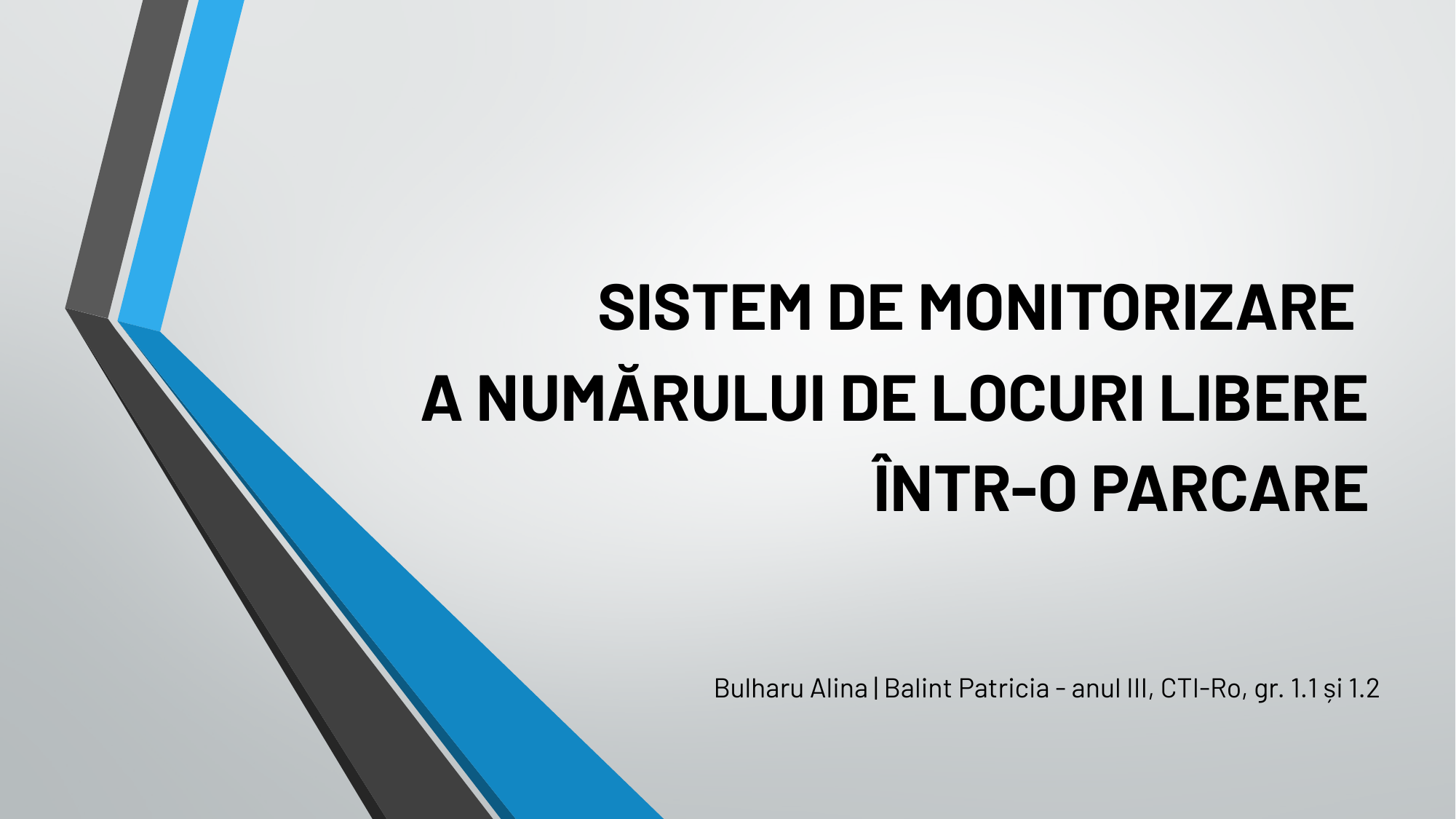

# SISTEM DE MONITORIZARE A NUMĂRULUI DE LOCURI LIBERE ÎNTR-O PARCARE
Bulharu Alina | Balint Patricia - anul III, CTI-Ro, gr. 1.1 și 1.2